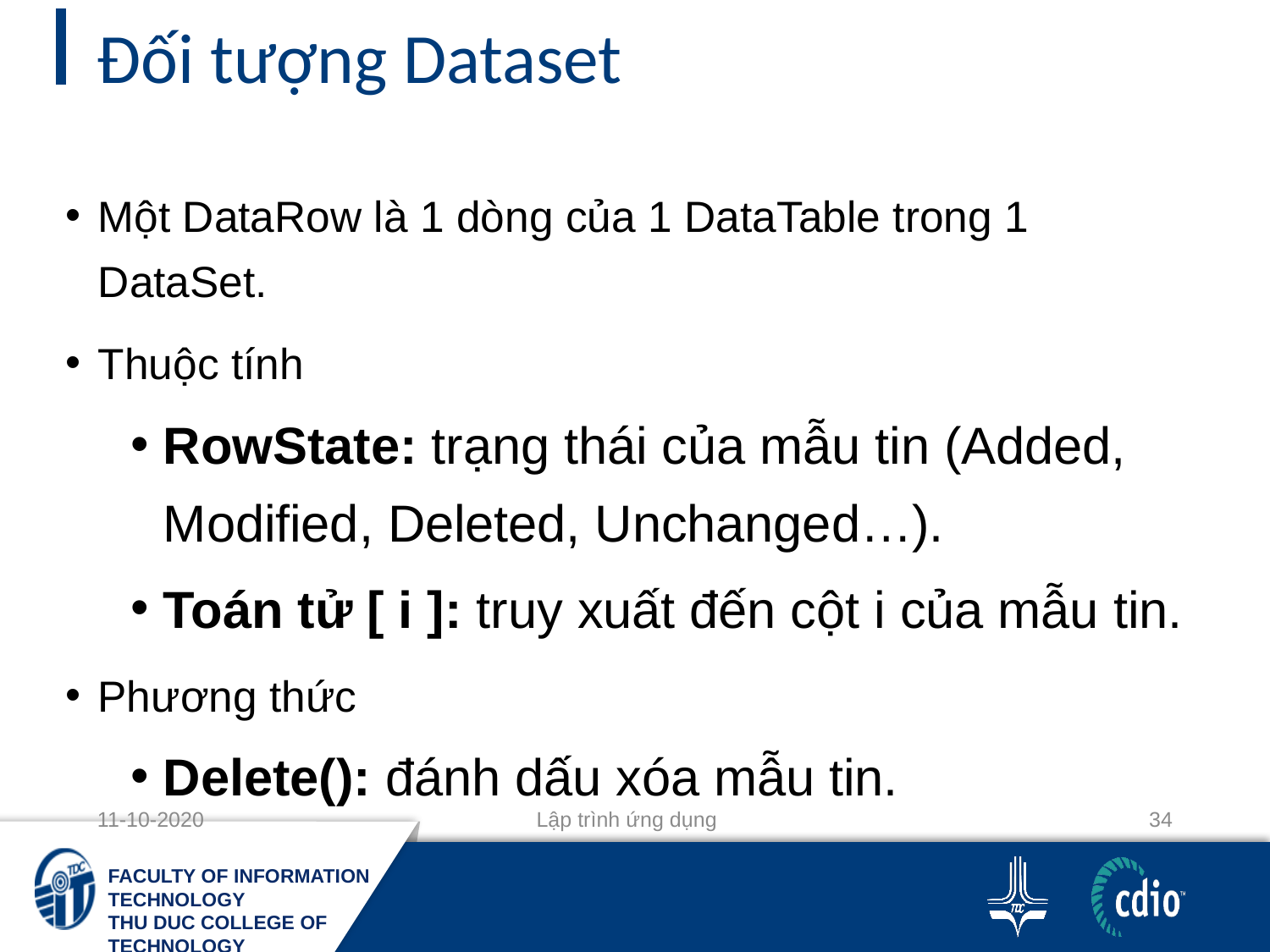

# Đối tượng Dataset
Một DataRow là 1 dòng của 1 DataTable trong 1 DataSet.
Thuộc tính
RowState: trạng thái của mẫu tin (Added, Modified, Deleted, Unchanged…).
Toán tử [ i ]: truy xuất đến cột i của mẫu tin.
Phương thức
Delete(): đánh dấu xóa mẫu tin.

11-10-2020
Lập trình ứng dụng
34